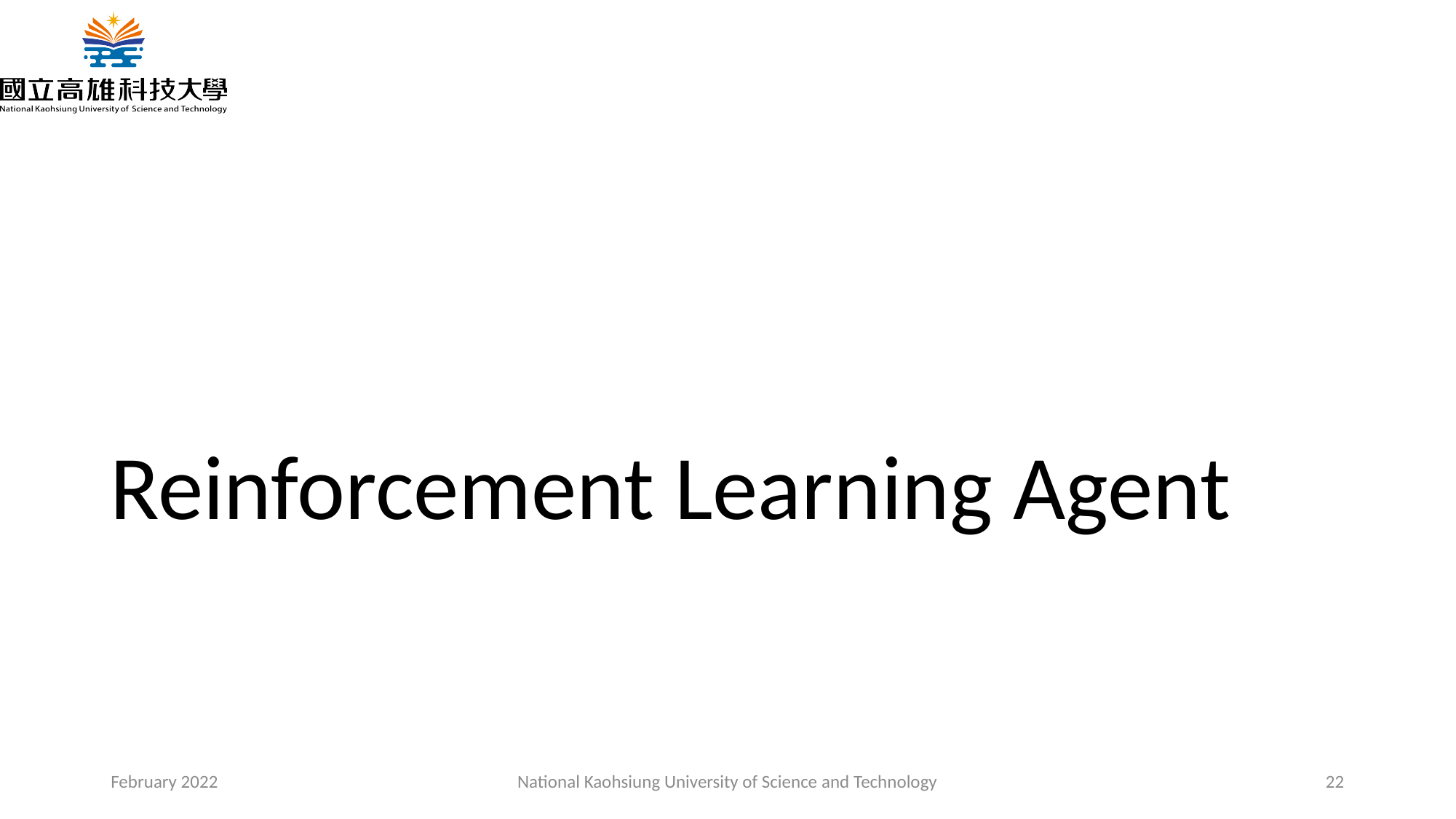

# Reinforcement Learning Agent

February 2022
National Kaohsiung University of Science and Technology
22